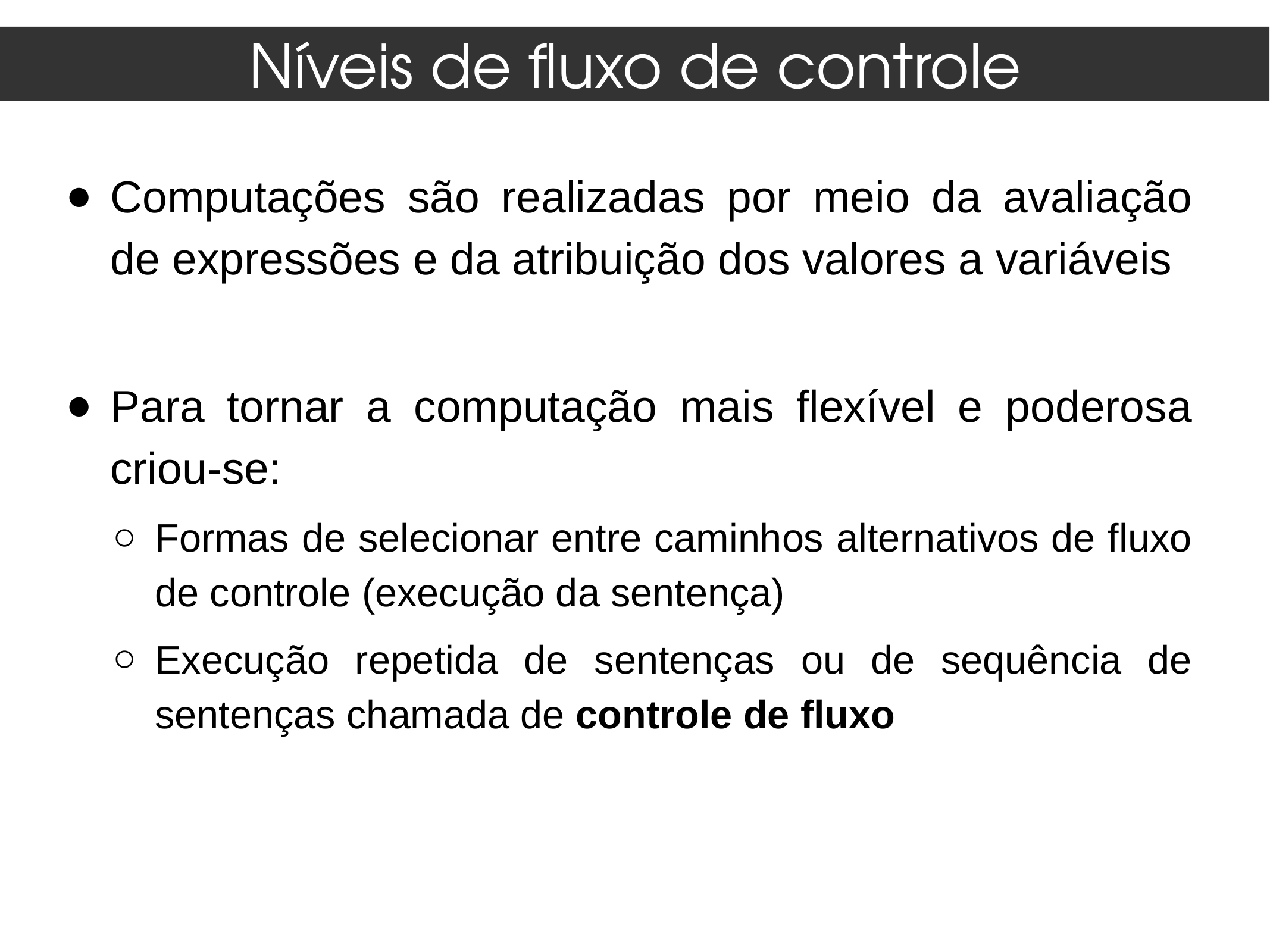

Níveis de fluxo de controle
Computações são realizadas por meio da avaliação de expressões e da atribuição dos valores a variáveis

Para tornar a computação mais flexível e poderosa criou-se:
Formas de selecionar entre caminhos alternativos de fluxo de controle (execução da sentença)
Execução repetida de sentenças ou de sequência de sentenças chamada de controle de fluxo